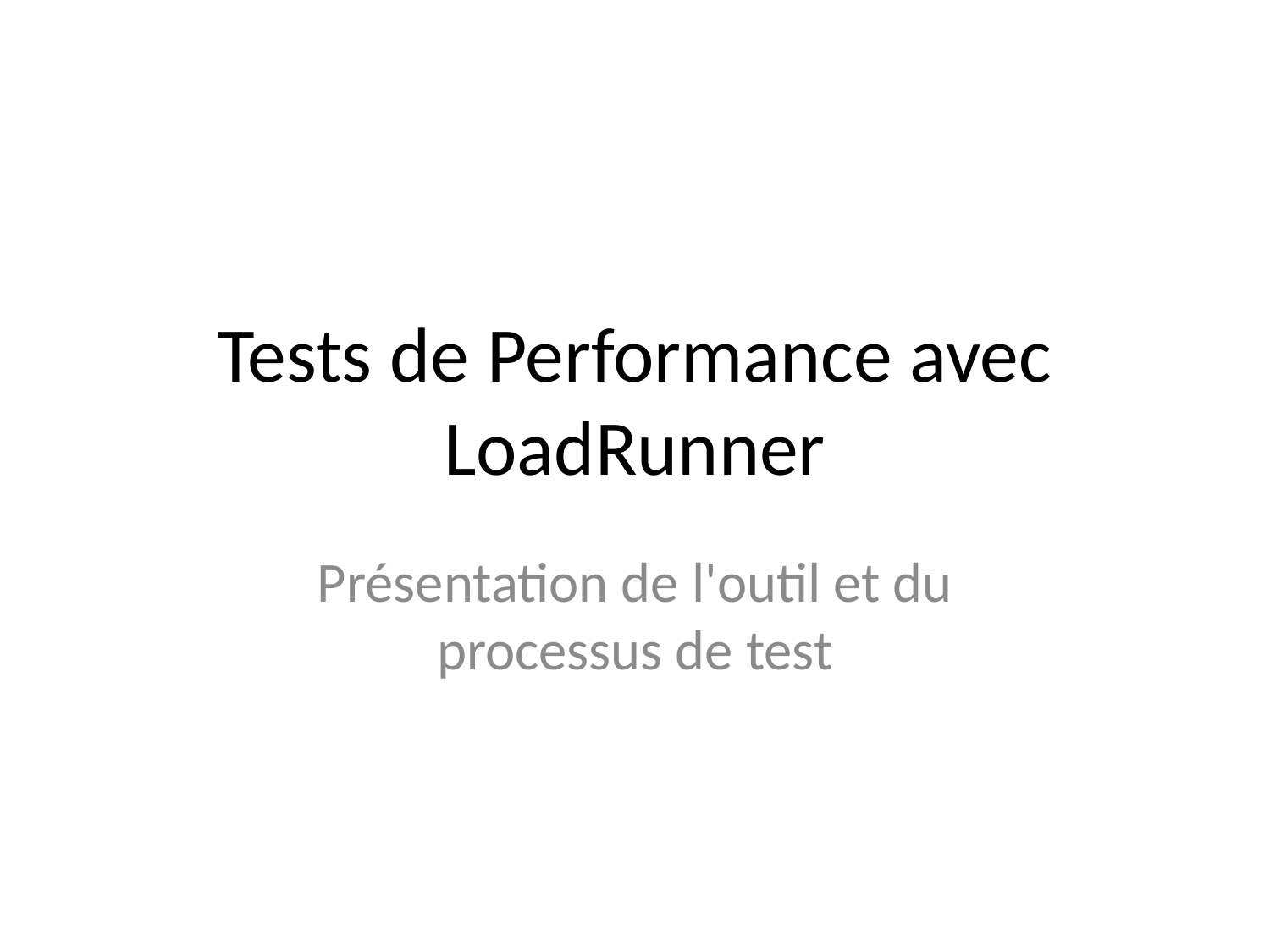

# Tests de Performance avec LoadRunner
Présentation de l'outil et du processus de test